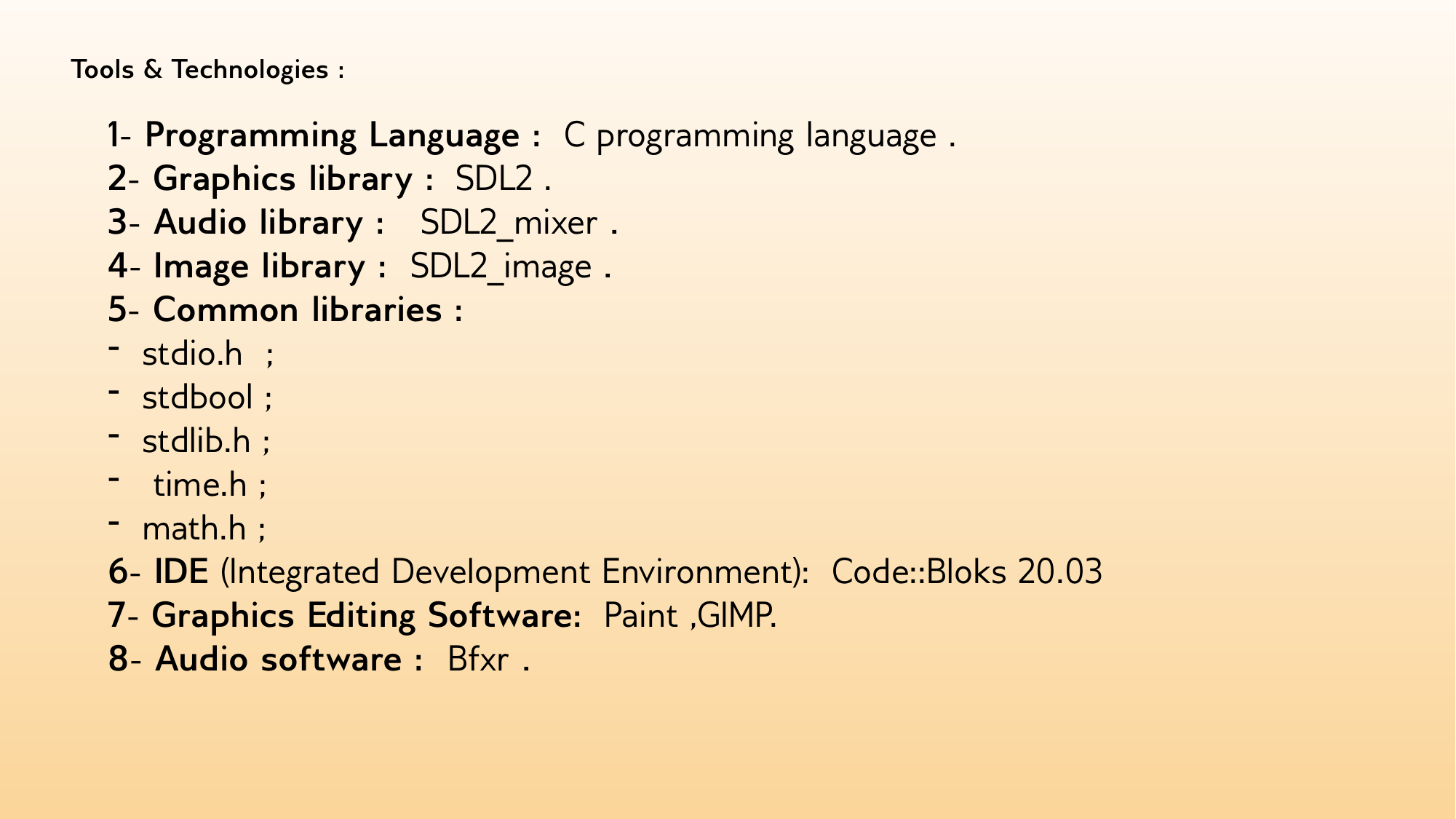

Tools & Technologies :
1- Programming Language :  C programming language .
2- Graphics library :  SDL2 .
3- Audio library :   SDL2_mixer .
4- Image library :  SDL2_image .
5- Common libraries :
stdio.h  ;
stdbool ;
stdlib.h ;
 time.h ;
math.h ;
6- IDE (Integrated Development Environment):  Code::Bloks 20.03
7- Graphics Editing Software:  Paint ,GIMP.
8- Audio software :  Bfxr .